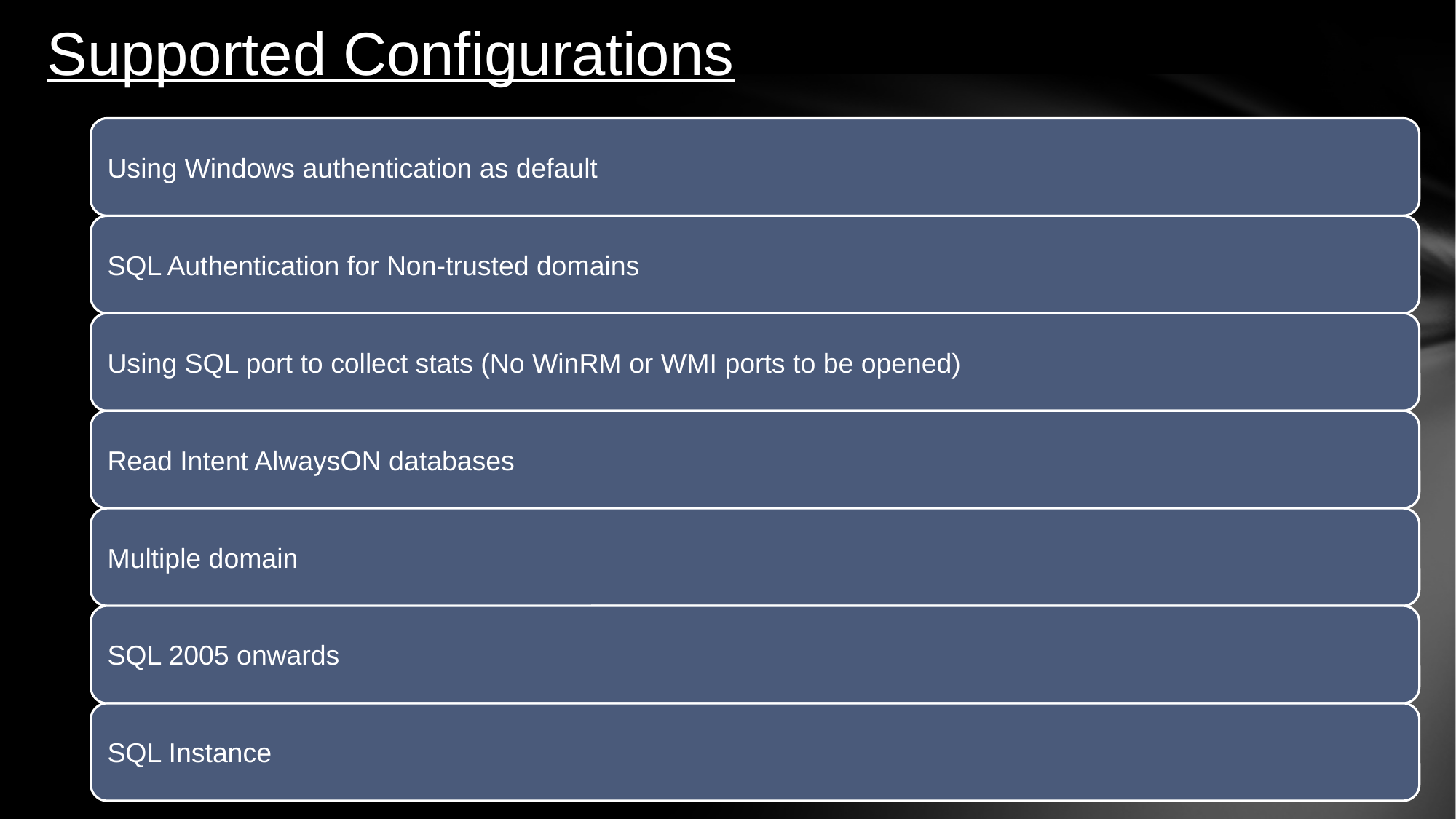

Supported Configurations
Using Windows authentication as default
Using SQL port to collect stats (No WinRM or WMI ports to be opened)
Read Intent AlwaysON databases
Multiple domain
SQL 2005 onwards
SQL Authentication for Non-trusted domains
SQL Instance